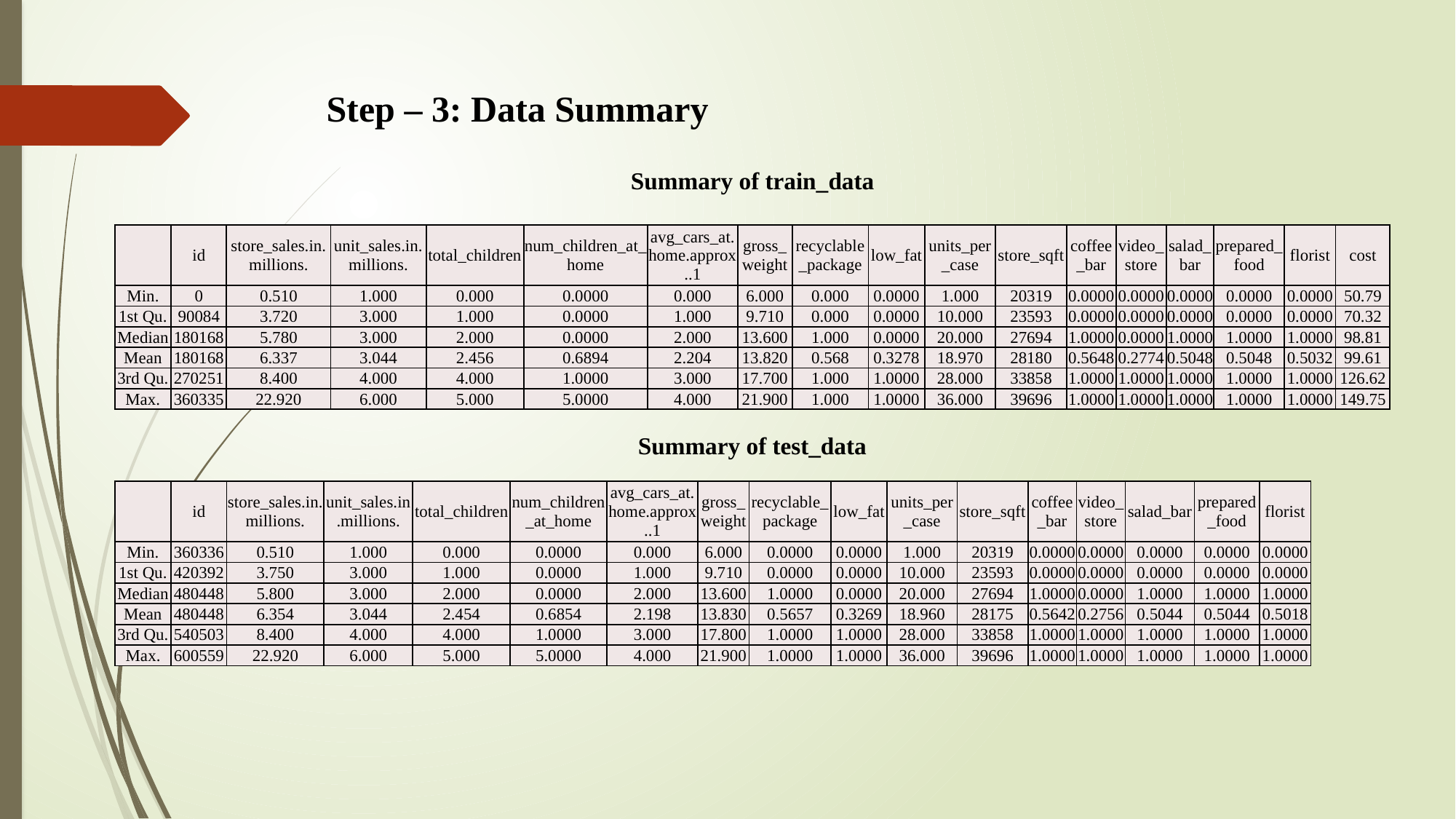

Step – 3: Data Summary
Summary of train_data
|  | id | store\_sales.in.millions. | unit\_sales.in.millions. | total\_children | num\_children\_at\_home | avg\_cars\_at.home.approx..1 | gross\_weight | recyclable\_package | low\_fat | units\_per\_case | store\_sqft | coffee\_bar | video\_store | salad\_bar | prepared\_food | florist | cost |
| --- | --- | --- | --- | --- | --- | --- | --- | --- | --- | --- | --- | --- | --- | --- | --- | --- | --- |
| Min. | 0 | 0.510 | 1.000 | 0.000 | 0.0000 | 0.000 | 6.000 | 0.000 | 0.0000 | 1.000 | 20319 | 0.0000 | 0.0000 | 0.0000 | 0.0000 | 0.0000 | 50.79 |
| 1st Qu. | 90084 | 3.720 | 3.000 | 1.000 | 0.0000 | 1.000 | 9.710 | 0.000 | 0.0000 | 10.000 | 23593 | 0.0000 | 0.0000 | 0.0000 | 0.0000 | 0.0000 | 70.32 |
| Median | 180168 | 5.780 | 3.000 | 2.000 | 0.0000 | 2.000 | 13.600 | 1.000 | 0.0000 | 20.000 | 27694 | 1.0000 | 0.0000 | 1.0000 | 1.0000 | 1.0000 | 98.81 |
| Mean | 180168 | 6.337 | 3.044 | 2.456 | 0.6894 | 2.204 | 13.820 | 0.568 | 0.3278 | 18.970 | 28180 | 0.5648 | 0.2774 | 0.5048 | 0.5048 | 0.5032 | 99.61 |
| 3rd Qu. | 270251 | 8.400 | 4.000 | 4.000 | 1.0000 | 3.000 | 17.700 | 1.000 | 1.0000 | 28.000 | 33858 | 1.0000 | 1.0000 | 1.0000 | 1.0000 | 1.0000 | 126.62 |
| Max. | 360335 | 22.920 | 6.000 | 5.000 | 5.0000 | 4.000 | 21.900 | 1.000 | 1.0000 | 36.000 | 39696 | 1.0000 | 1.0000 | 1.0000 | 1.0000 | 1.0000 | 149.75 |
Summary of test_data
|  | id | store\_sales.in.millions. | unit\_sales.in.millions. | total\_children | num\_children\_at\_home | avg\_cars\_at.home.approx..1 | gross\_weight | recyclable\_package | low\_fat | units\_per\_case | store\_sqft | coffee\_bar | video\_store | salad\_bar | prepared\_food | florist |
| --- | --- | --- | --- | --- | --- | --- | --- | --- | --- | --- | --- | --- | --- | --- | --- | --- |
| Min. | 360336 | 0.510 | 1.000 | 0.000 | 0.0000 | 0.000 | 6.000 | 0.0000 | 0.0000 | 1.000 | 20319 | 0.0000 | 0.0000 | 0.0000 | 0.0000 | 0.0000 |
| 1st Qu. | 420392 | 3.750 | 3.000 | 1.000 | 0.0000 | 1.000 | 9.710 | 0.0000 | 0.0000 | 10.000 | 23593 | 0.0000 | 0.0000 | 0.0000 | 0.0000 | 0.0000 |
| Median | 480448 | 5.800 | 3.000 | 2.000 | 0.0000 | 2.000 | 13.600 | 1.0000 | 0.0000 | 20.000 | 27694 | 1.0000 | 0.0000 | 1.0000 | 1.0000 | 1.0000 |
| Mean | 480448 | 6.354 | 3.044 | 2.454 | 0.6854 | 2.198 | 13.830 | 0.5657 | 0.3269 | 18.960 | 28175 | 0.5642 | 0.2756 | 0.5044 | 0.5044 | 0.5018 |
| 3rd Qu. | 540503 | 8.400 | 4.000 | 4.000 | 1.0000 | 3.000 | 17.800 | 1.0000 | 1.0000 | 28.000 | 33858 | 1.0000 | 1.0000 | 1.0000 | 1.0000 | 1.0000 |
| Max. | 600559 | 22.920 | 6.000 | 5.000 | 5.0000 | 4.000 | 21.900 | 1.0000 | 1.0000 | 36.000 | 39696 | 1.0000 | 1.0000 | 1.0000 | 1.0000 | 1.0000 |